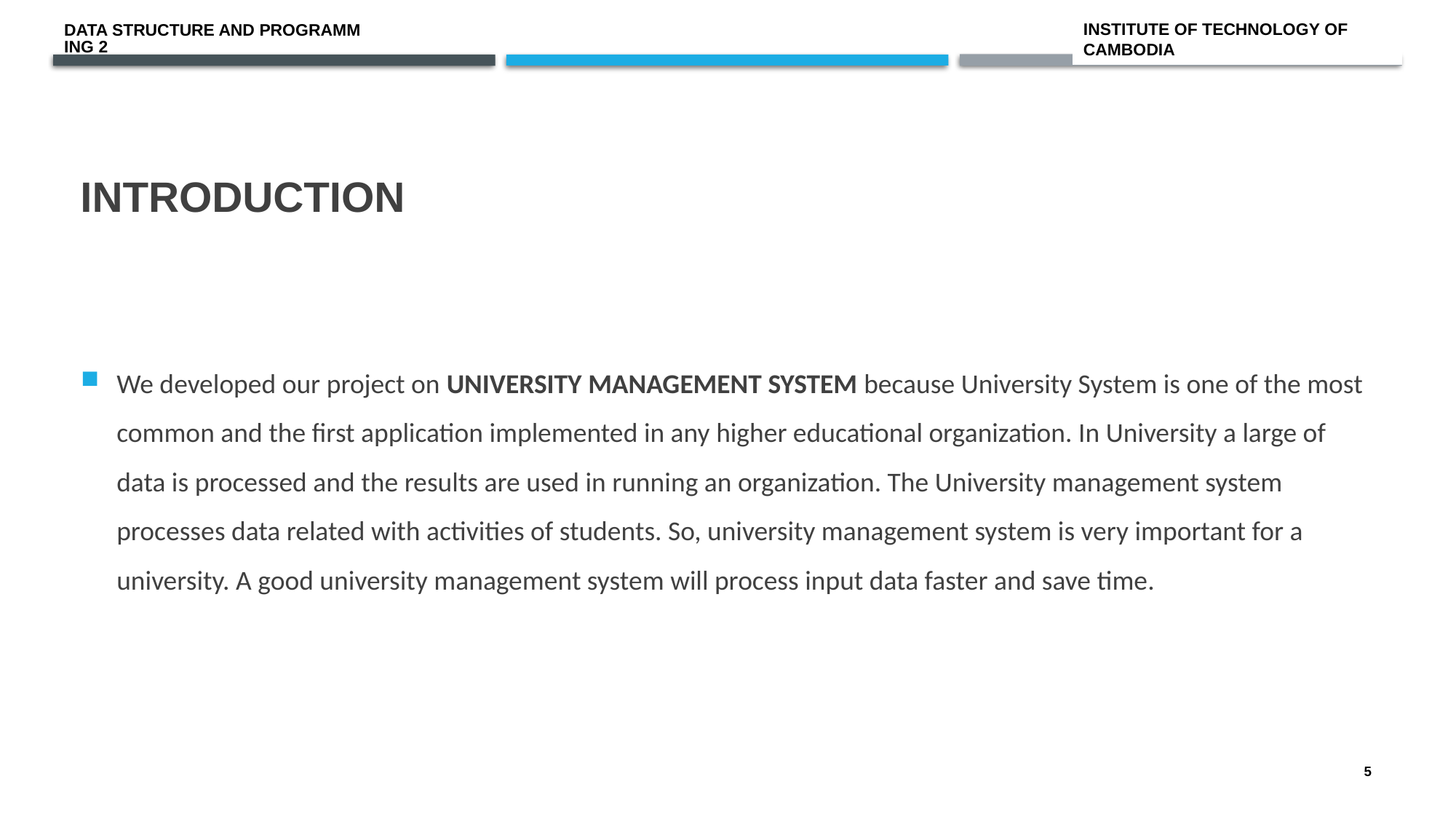

Data structure and programming 2
# Introduction
We developed our project on UNIVERSITY MANAGEMENT SYSTEM because University System is one of the most common and the first application implemented in any higher educational organization. In University a large of data is processed and the results are used in running an organization. The University management system processes data related with activities of students. So, university management system is very important for a university. A good university management system will process input data faster and save time.

5